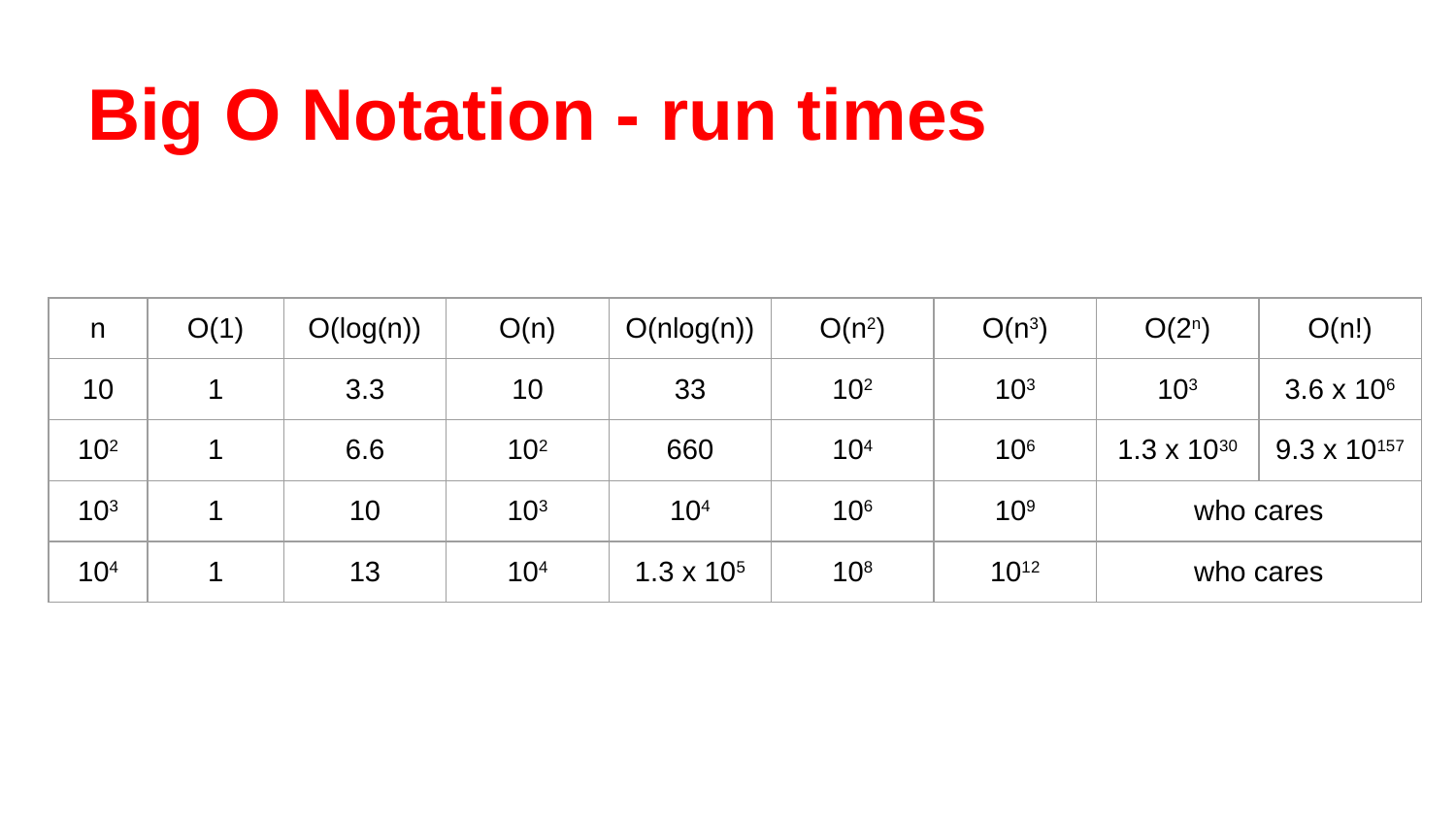

# Big O Notation - run times
| n | O(1) | O(log(n)) | O(n) | O(nlog(n)) | O(n2) | O(n3) | O(2n) | O(n!) |
| --- | --- | --- | --- | --- | --- | --- | --- | --- |
| 10 | 1 | 3.3 | 10 | 33 | 102 | 103 | 103 | 3.6 x 106 |
| 102 | 1 | 6.6 | 102 | 660 | 104 | 106 | 1.3 x 1030 | 9.3 x 10157 |
| 103 | 1 | 10 | 103 | 104 | 106 | 109 | who cares |  |
| 104 | 1 | 13 | 104 | 1.3 x 105 | 108 | 1012 | who cares |  |